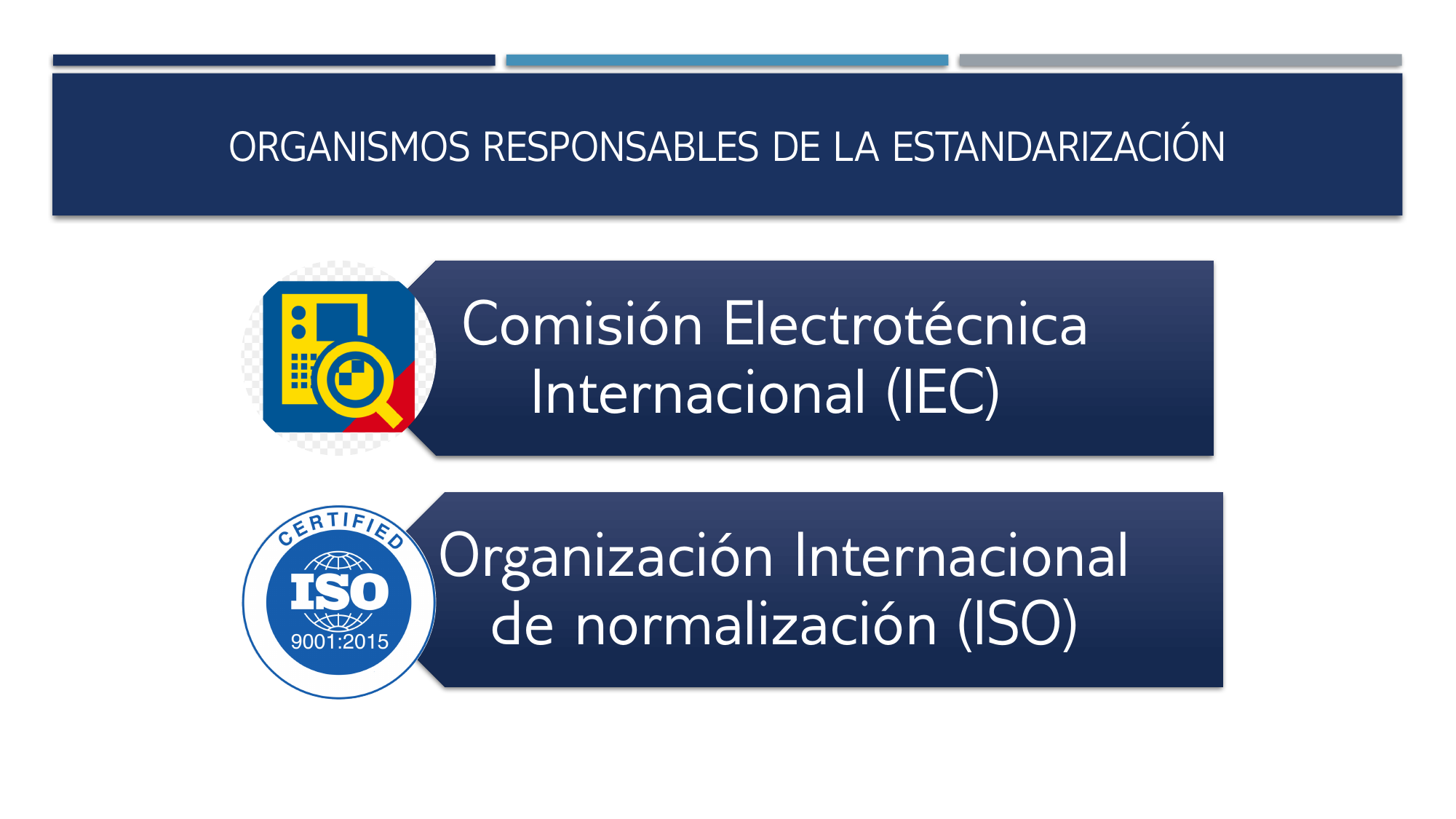

# Organismos responsables de la estandarización
Comisión Electrotécnica Internacional (IEC)
Organización Internacional de normalización (ISO)